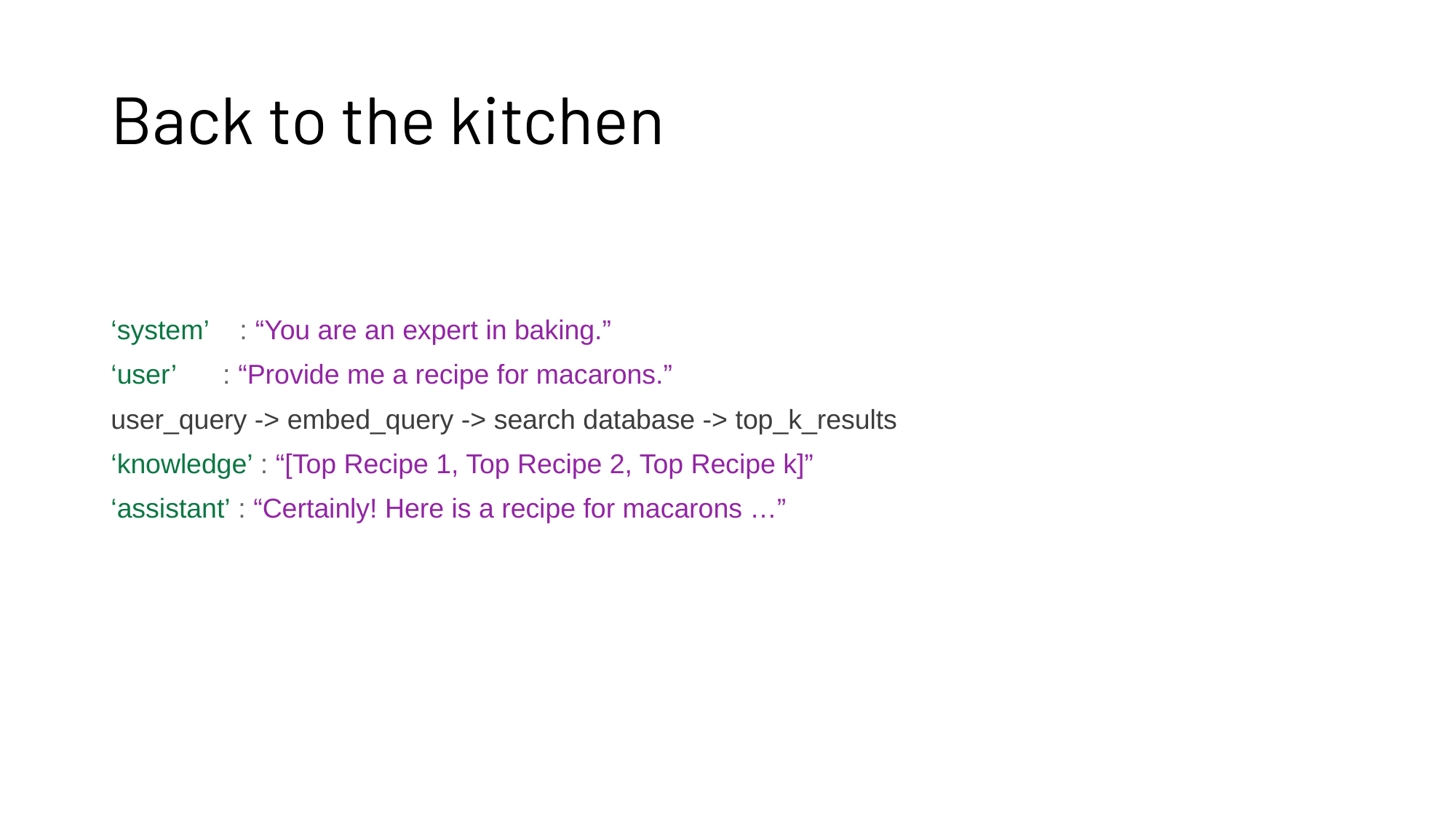

# Back to the kitchen

‘system’    : “You are an expert in baking.”
‘user’      : “Provide me a recipe for macarons.”
user_query -> embed_query -> search database -> top_k_results
‘knowledge’ : “[Top Recipe 1, Top Recipe 2, Top Recipe k]”
‘assistant’ : “Certainly! Here is a recipe for macarons …”